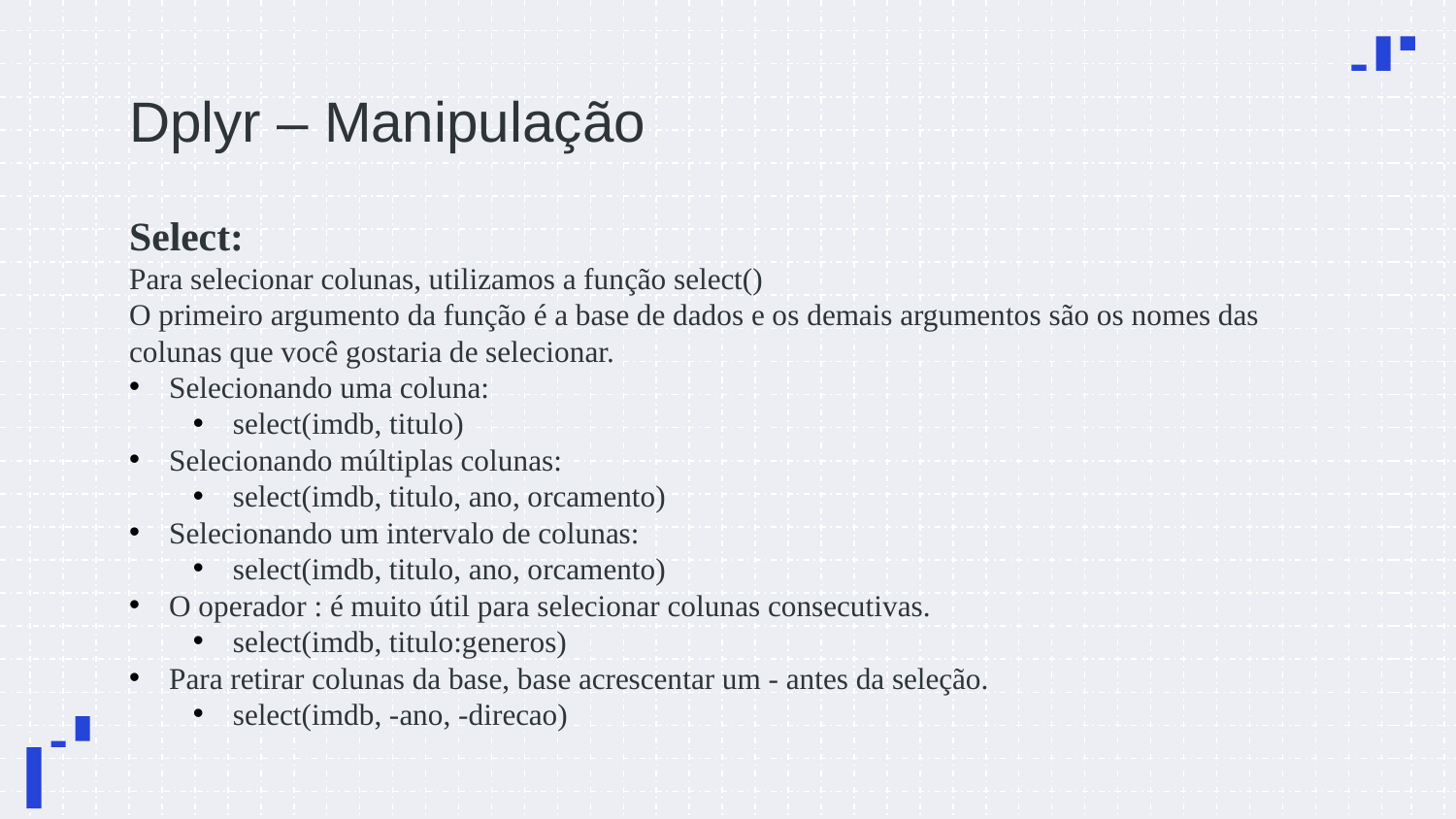

# Dplyr – Manipulação
Select:
Para selecionar colunas, utilizamos a função select()
O primeiro argumento da função é a base de dados e os demais argumentos são os nomes das colunas que você gostaria de selecionar.
Selecionando uma coluna:
select(imdb, titulo)
Selecionando múltiplas colunas:
select(imdb, titulo, ano, orcamento)
Selecionando um intervalo de colunas:
select(imdb, titulo, ano, orcamento)
O operador : é muito útil para selecionar colunas consecutivas.
select(imdb, titulo:generos)
Para retirar colunas da base, base acrescentar um - antes da seleção.
select(imdb, -ano, -direcao)